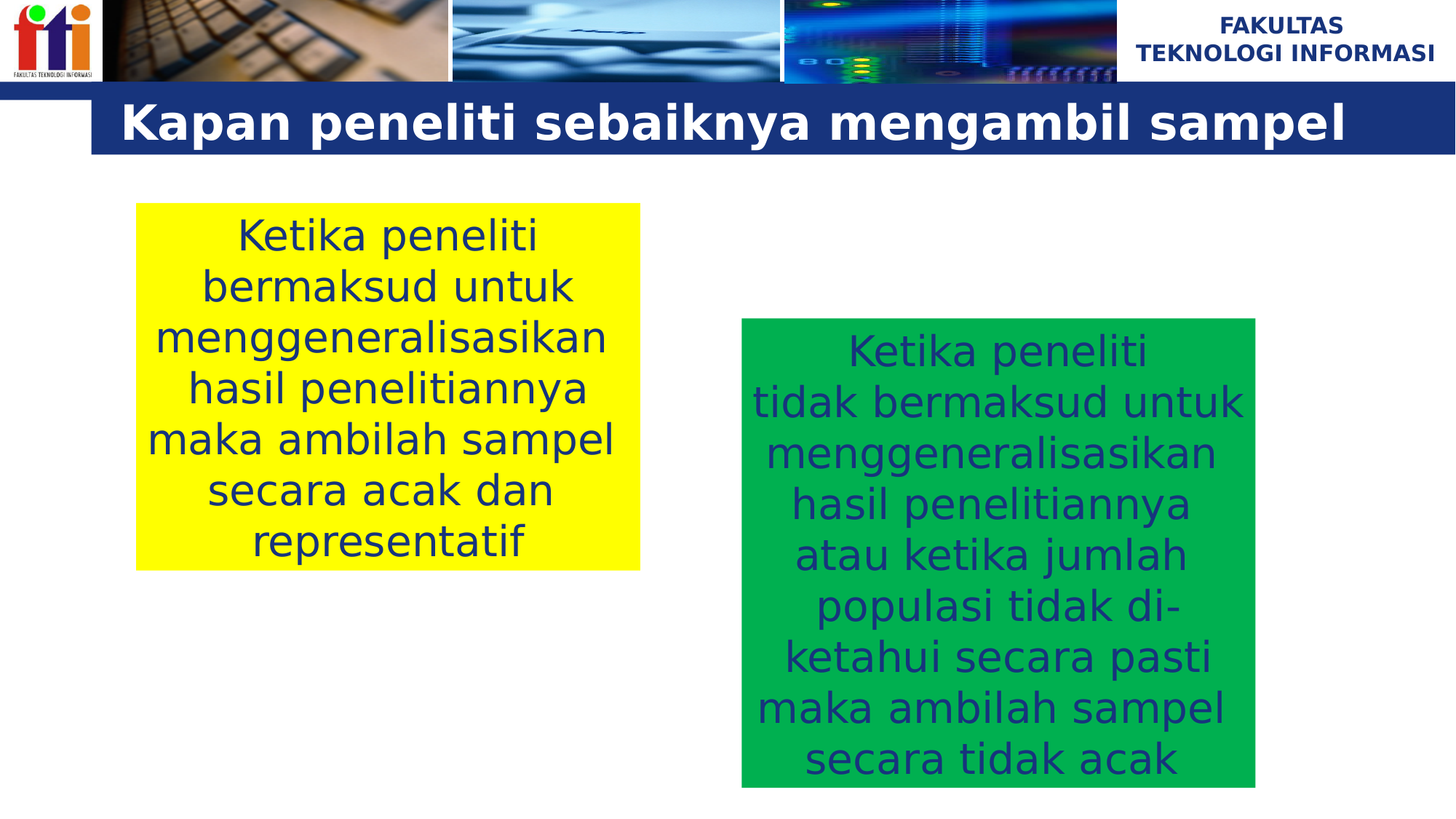

# Kapan peneliti sebaiknya mengambil sampel
Ketika peneliti
bermaksud untuk
menggeneralisasikan
hasil penelitiannya
maka ambilah sampel
secara acak dan
representatif
Ketika peneliti
tidak bermaksud untuk
menggeneralisasikan
hasil penelitiannya
atau ketika jumlah
populasi tidak di-
ketahui secara pasti
maka ambilah sampel
secara tidak acak